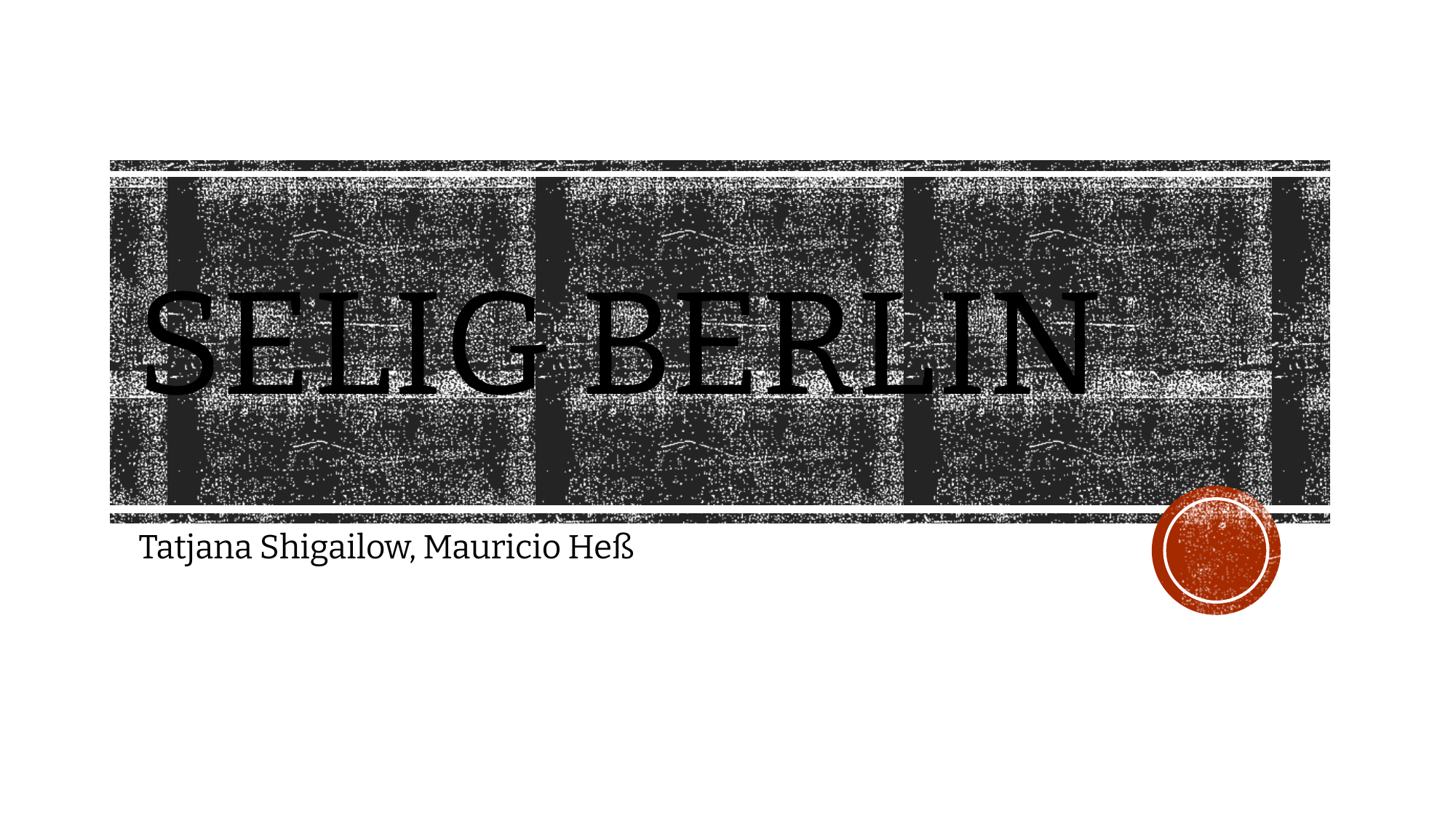

# Selig berlin
Tatjana Shigailow, Mauricio Heß